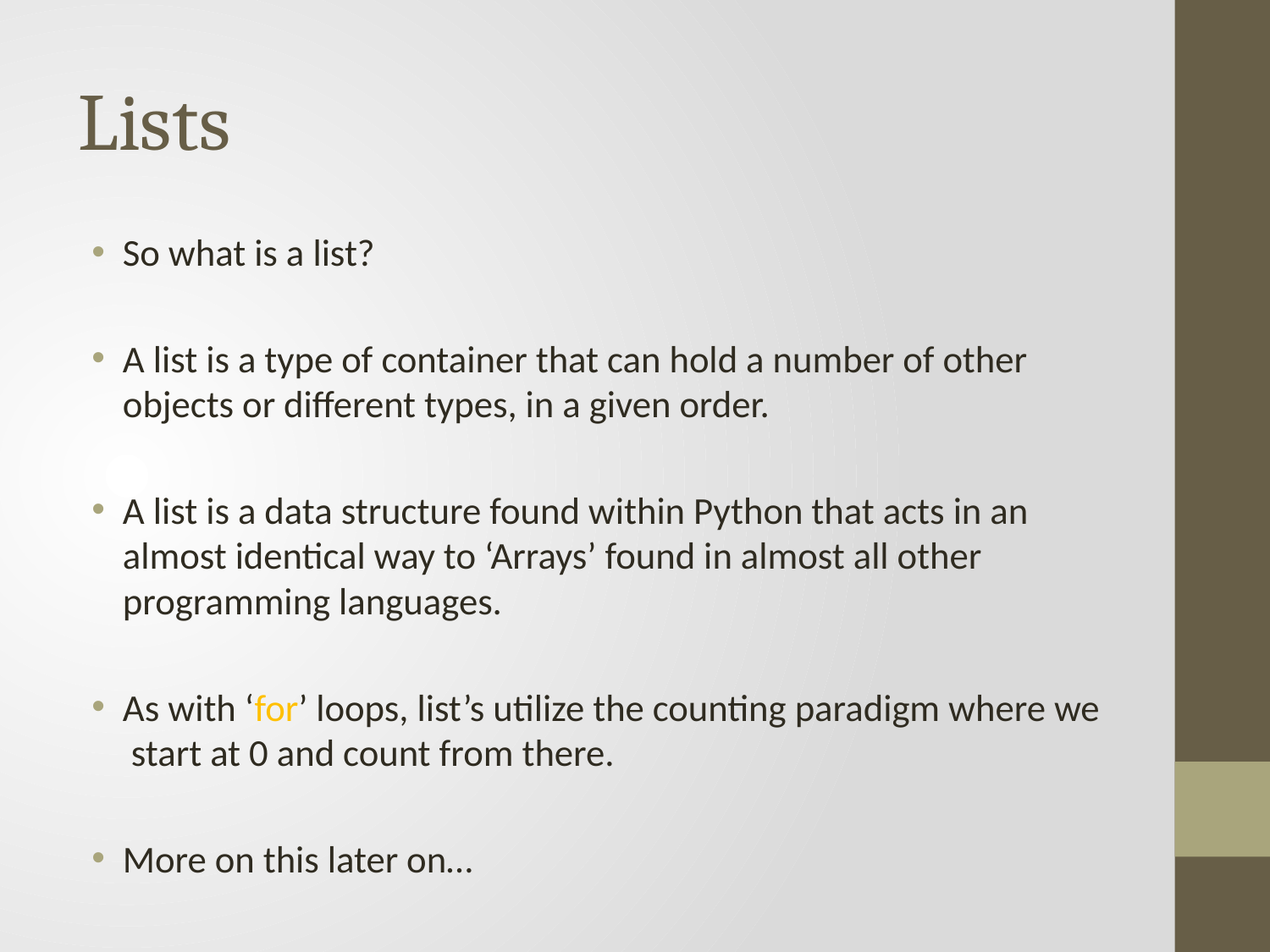

# Lists
So what is a list?

A list is a type of container that can hold a number of other objects or different types, in a given order.

A list is a data structure found within Python that acts in an almost identical way to ‘Arrays’ found in almost all other programming languages.

As with ‘for’ loops, list’s utilize the counting paradigm where we  start at 0 and count from there.

More on this later on…